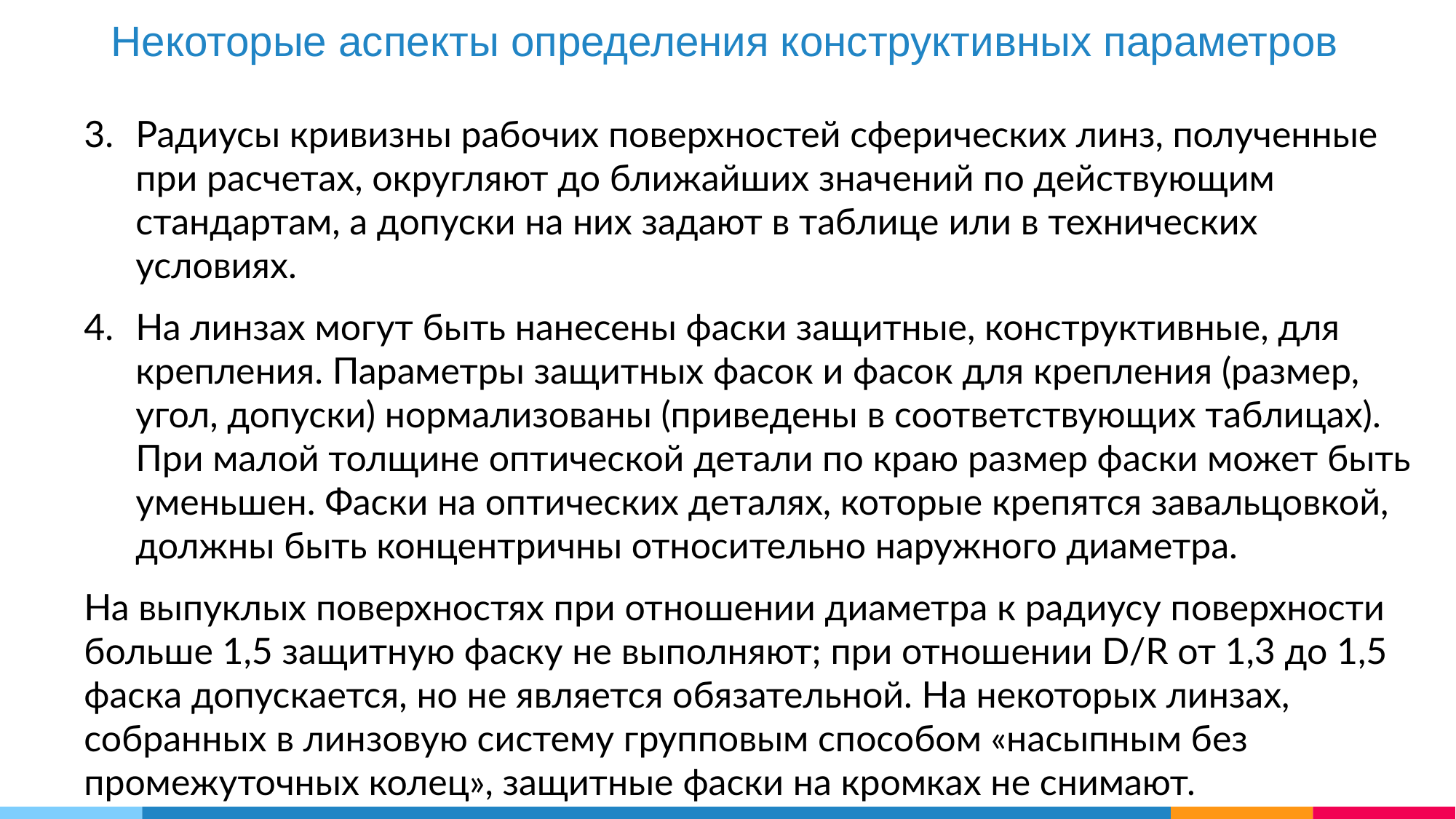

Некоторые аспекты определения конструктивных параметров

Радиусы кривизны рабочих поверхностей сферических линз, полученные при расчетах, округляют до ближайших значений по действующим стандартам, а допуски на них задают в таблице или в технических условиях.
На линзах могут быть нанесены фаски защитные, конструктивные, для крепления. Параметры защитных фасок и фасок для крепления (размер, угол, допуски) нормализованы (приведены в соответствующих таблицах). При малой толщине оптической детали по краю размер фаски может быть уменьшен. Фаски на оптических деталях, которые крепятся завальцовкой, должны быть концентричны относительно наружного диаметра.
На выпуклых поверхностях при отношении диаметра к радиусу поверхности больше 1,5 защитную фаску не выполняют; при отношении D/R от 1,3 до 1,5 фаска допускается, но не является обязательной. На некоторых линзах, собранных в линзовую систему групповым способом «насыпным без промежуточных колец», защитные фаски на кромках не снимают.